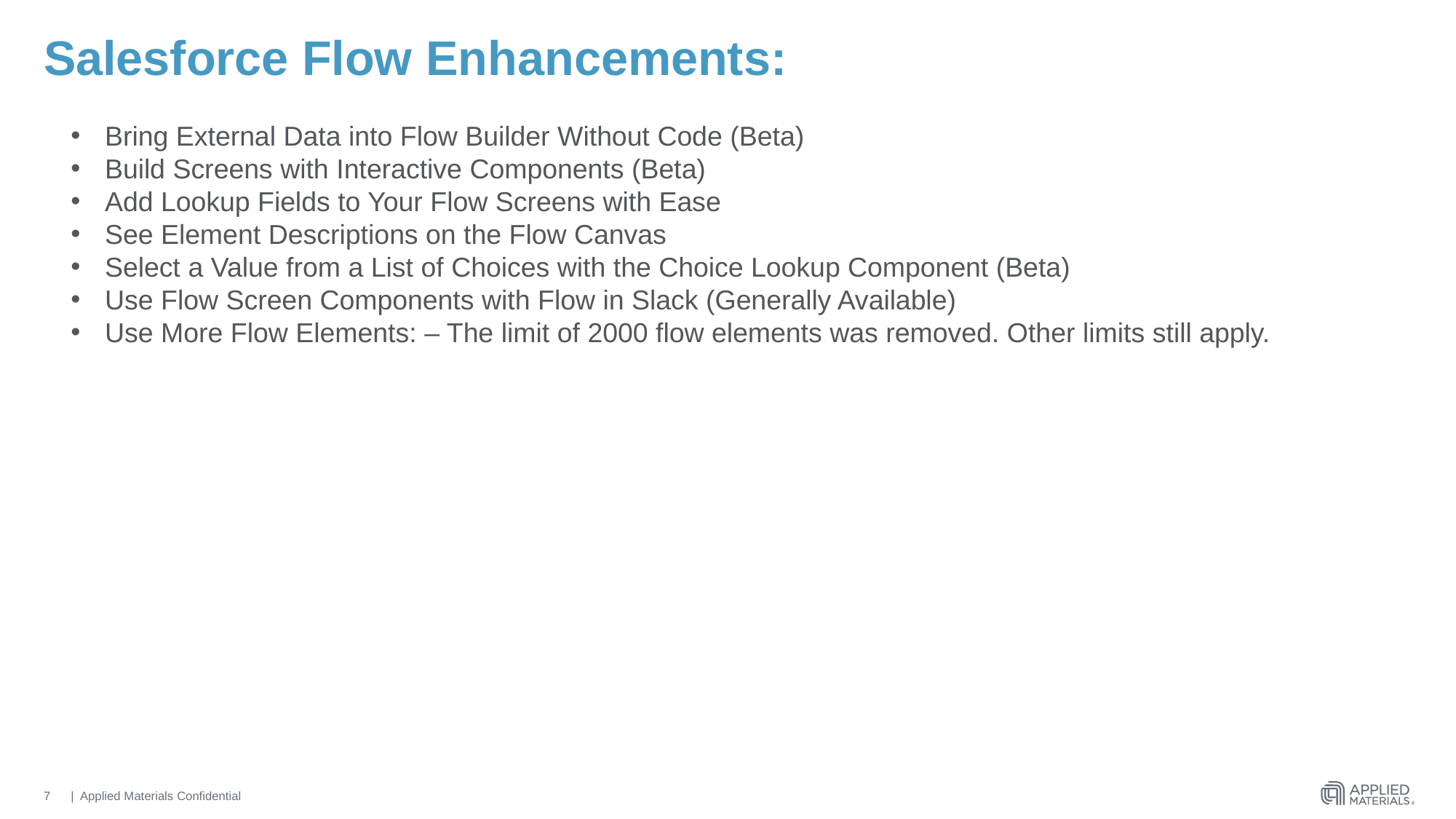

# Salesforce Flow Enhancements:
Bring External Data into Flow Builder Without Code (Beta)
Build Screens with Interactive Components (Beta)
Add Lookup Fields to Your Flow Screens with Ease
See Element Descriptions on the Flow Canvas
Select a Value from a List of Choices with the Choice Lookup Component (Beta)
Use Flow Screen Components with Flow in Slack (Generally Available)
Use More Flow Elements: – The limit of 2000 flow elements was removed. Other limits still apply.

7